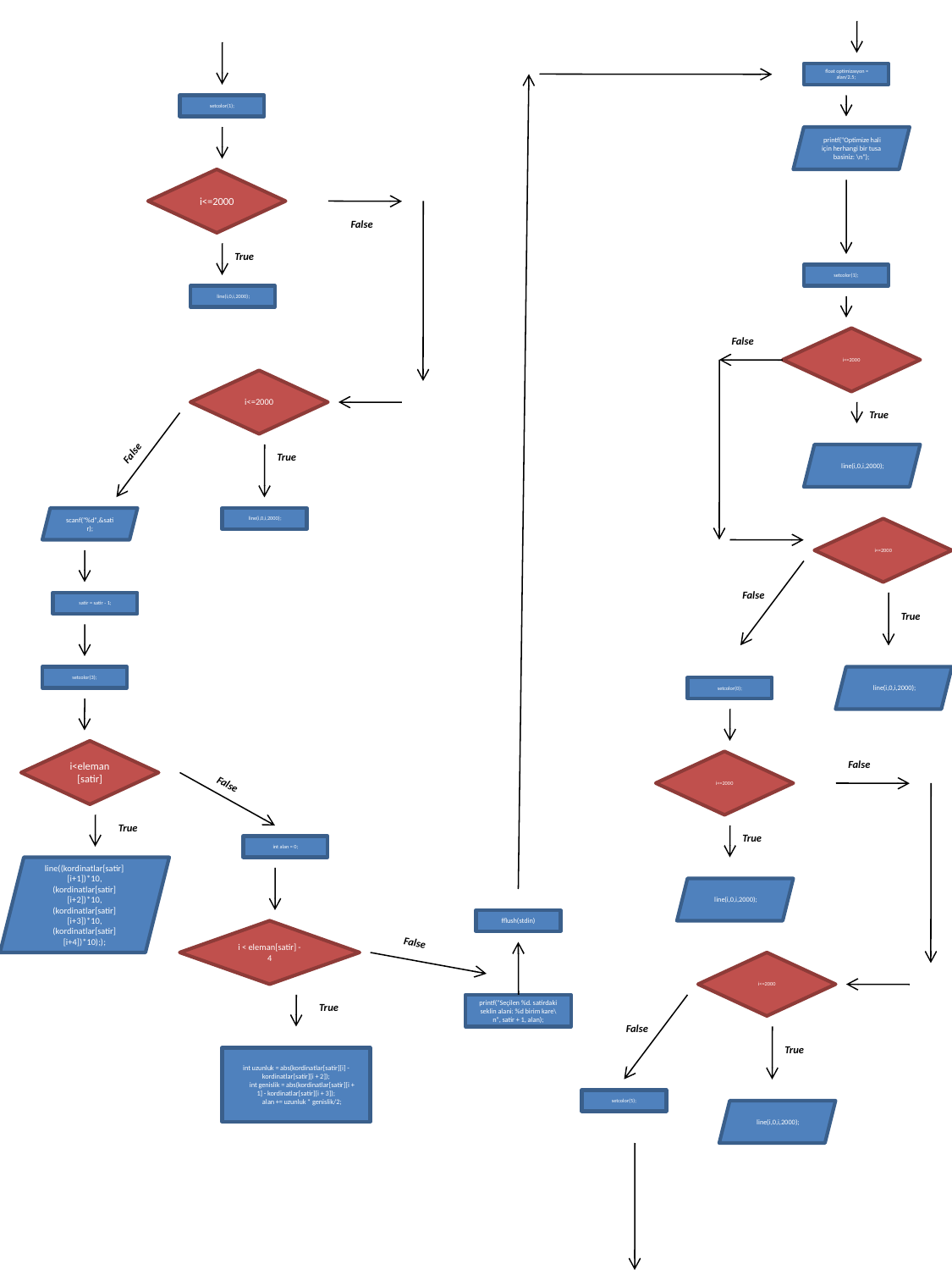

float optimizasyon = alan/2.5;
setcolor(1);
 printf("Optimize hali için herhangi bir tusa basiniz: \n");
i<=2000
False
True
setcolor(1);
 line(i,0,i,2000);
False
i<=2000
i<=2000
True
False
True
 line(i,0,i,2000);
scanf("%d",&satir);
 line(i,0,i,2000);
i<=2000
False
satir = satir - 1;
True
setcolor(3);
 line(i,0,i,2000);
setcolor(0);
i<eleman
[satir]
i<=2000
False
False
True
True
int alan = 0;
line((kordinatlar[satir][i+1])*10,(kordinatlar[satir][i+2])*10,(kordinatlar[satir][i+3])*10,(kordinatlar[satir][i+4])*10););
 line(i,0,i,2000);
fflush(stdin)
i < eleman[satir] - 4
False
i<=2000
True
printf("Seçilen %d. satirdaki seklin alani: %d birim kare\n", satir + 1, alan);
False
True
int uzunluk = abs(kordinatlar[satir][i] - kordinatlar[satir][i + 2]);
        int genislik = abs(kordinatlar[satir][i + 1] - kordinatlar[satir][i + 3]);
        alan += uzunluk * genislik/2;
setcolor(5);
 line(i,0,i,2000);